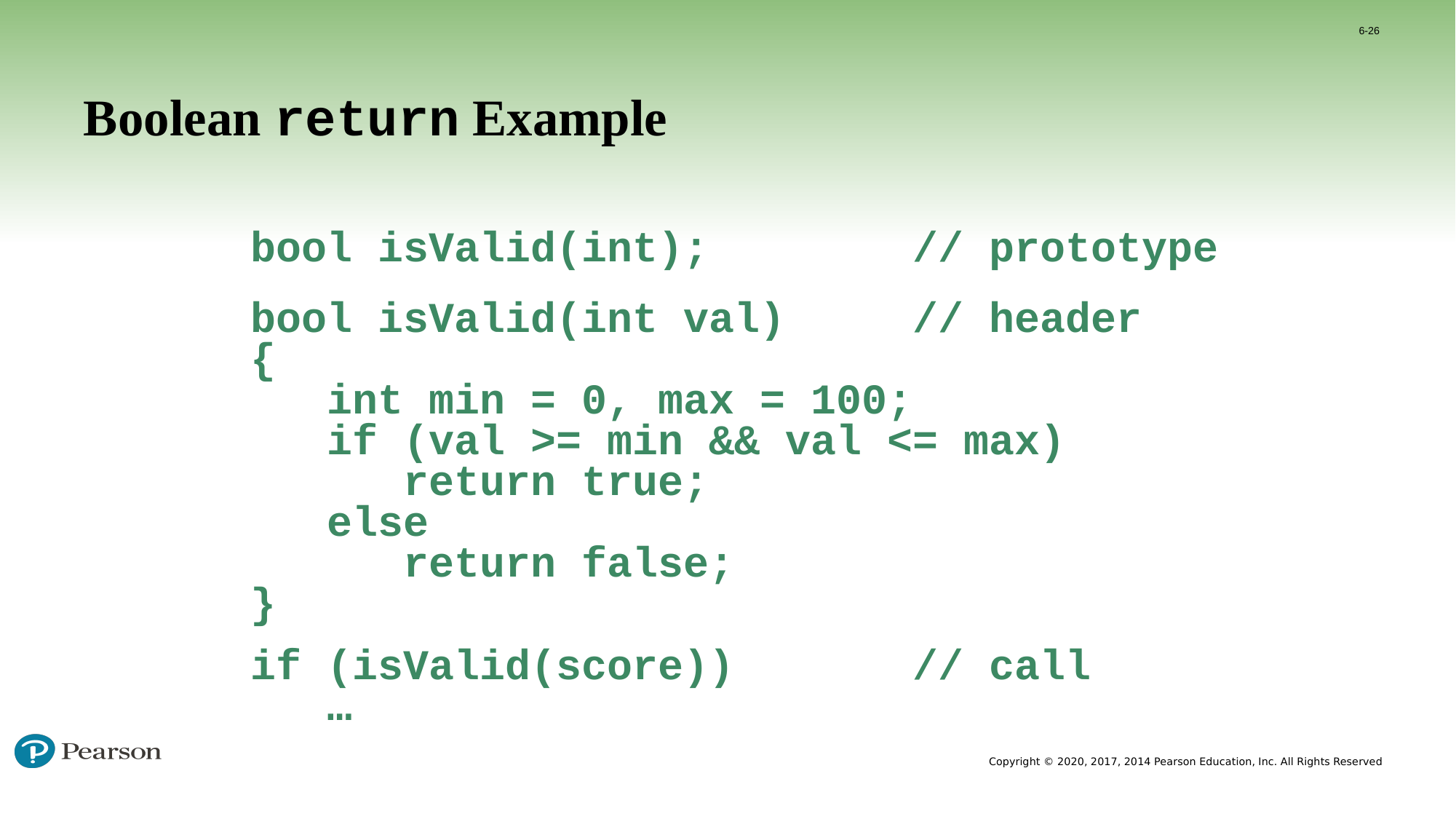

6-26
# Boolean return Example
bool isValid(int);        // prototype
bool isValid(int val)     // header
{
   int min = 0, max = 100;
   if (val >= min && val <= max)
      return true;
   else
      return false;
}
if (isValid(score))       // call
   …